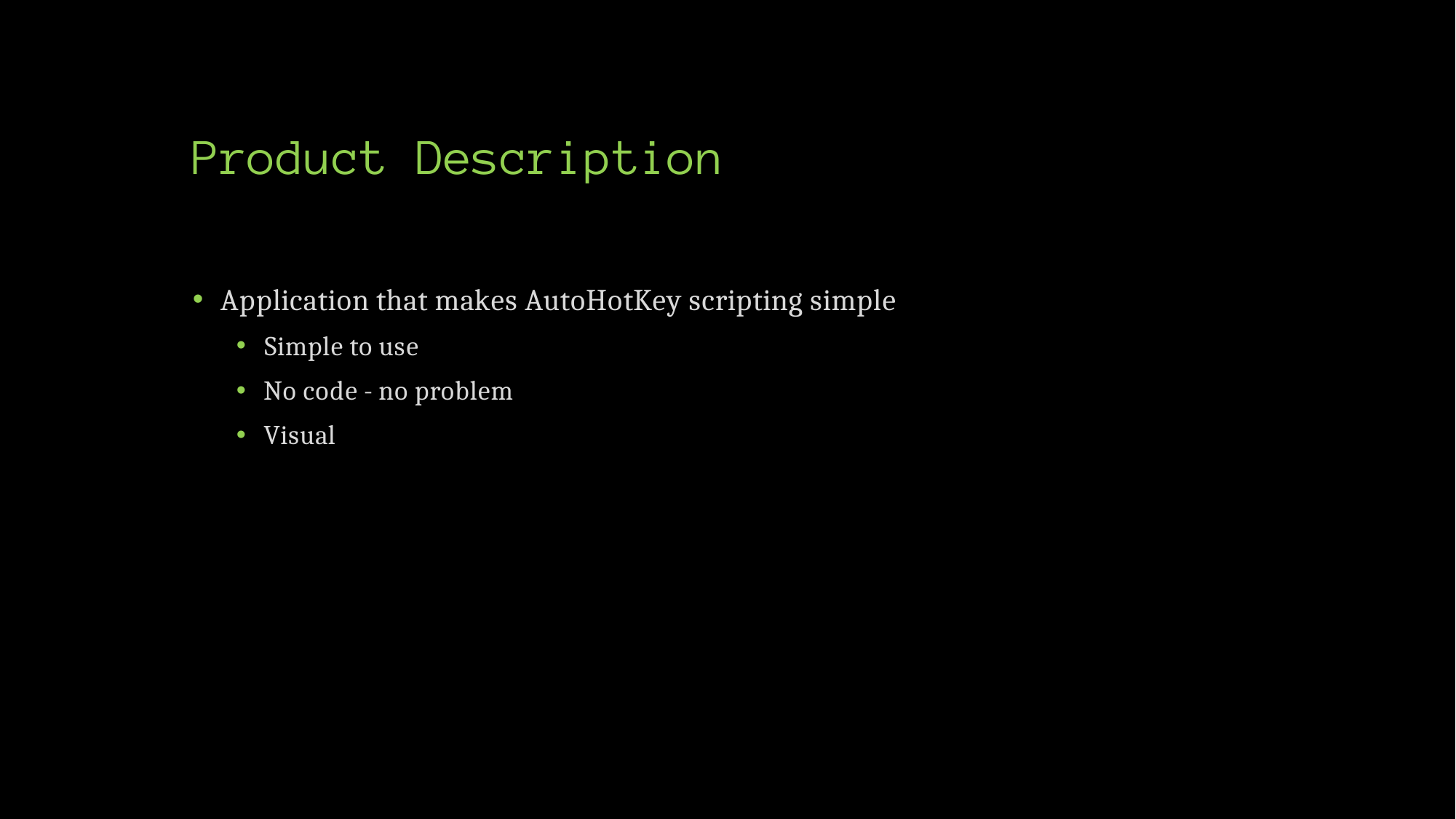

# Product Description

Application that makes AutoHotKey scripting simple
Simple to use
No code - no problem
Visual